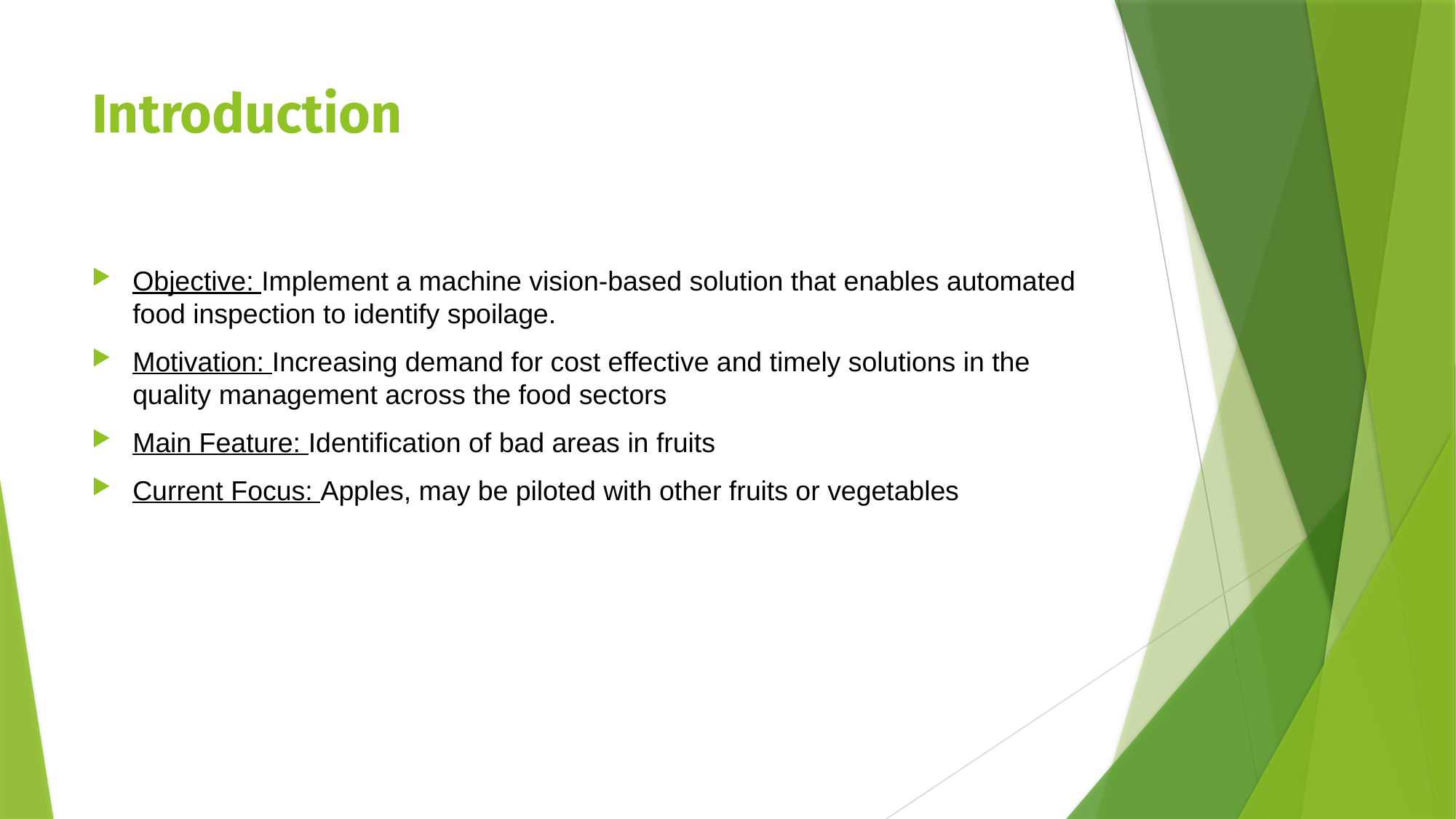

# Introduction
Objective: Implement a machine vision-based solution that enables automated food inspection to identify spoilage.
Motivation: Increasing demand for cost effective and timely solutions in the quality management across the food sectors
Main Feature: Identification of bad areas in fruits
Current Focus: Apples, may be piloted with other fruits or vegetables